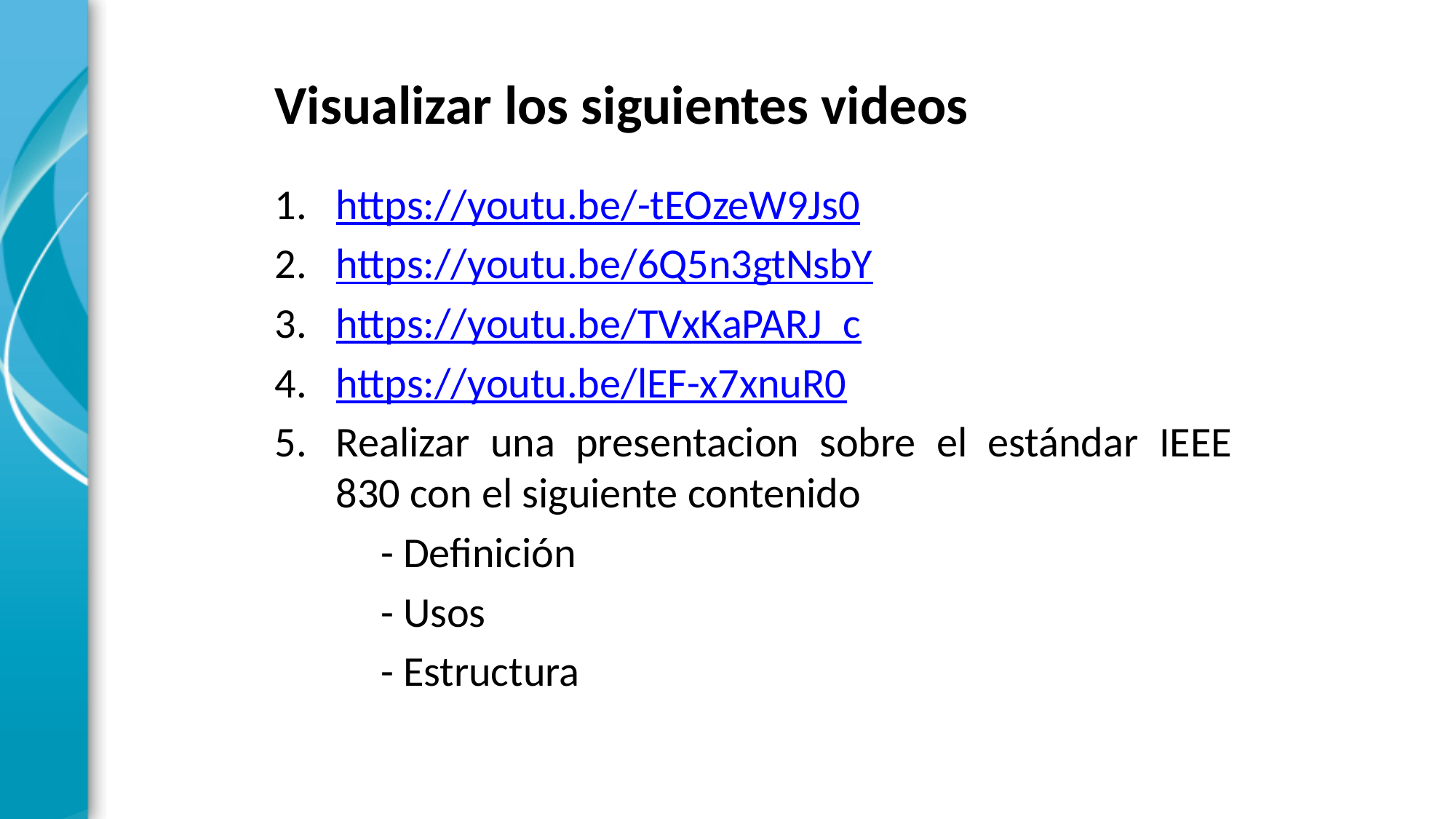

# Visualizar los siguientes videos
https://youtu.be/-tEOzeW9Js0
https://youtu.be/6Q5n3gtNsbY
https://youtu.be/TVxKaPARJ_c
https://youtu.be/lEF-x7xnuR0
Realizar una presentacion sobre el estándar IEEE 830 con el siguiente contenido
           - Definición
           - Usos
           - Estructura